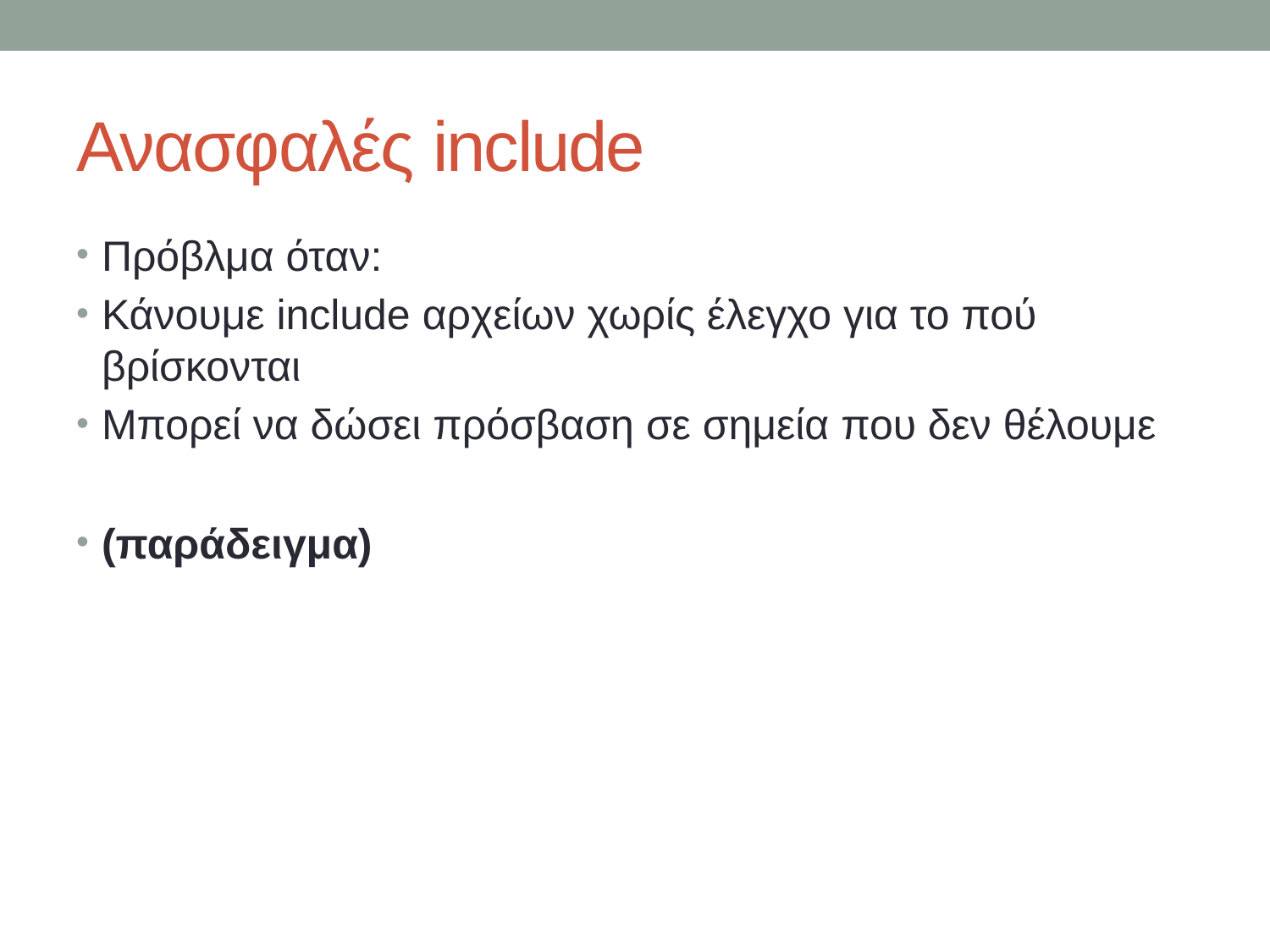

# Ανασφαλές include
Πρόβλμα όταν:
Κάνουμε include αρχείων χωρίς έλεγχο για το πού βρίσκονται
Μπορεί να δώσει πρόσβαση σε σημεία που δεν θέλουμε

(παράδειγμα)